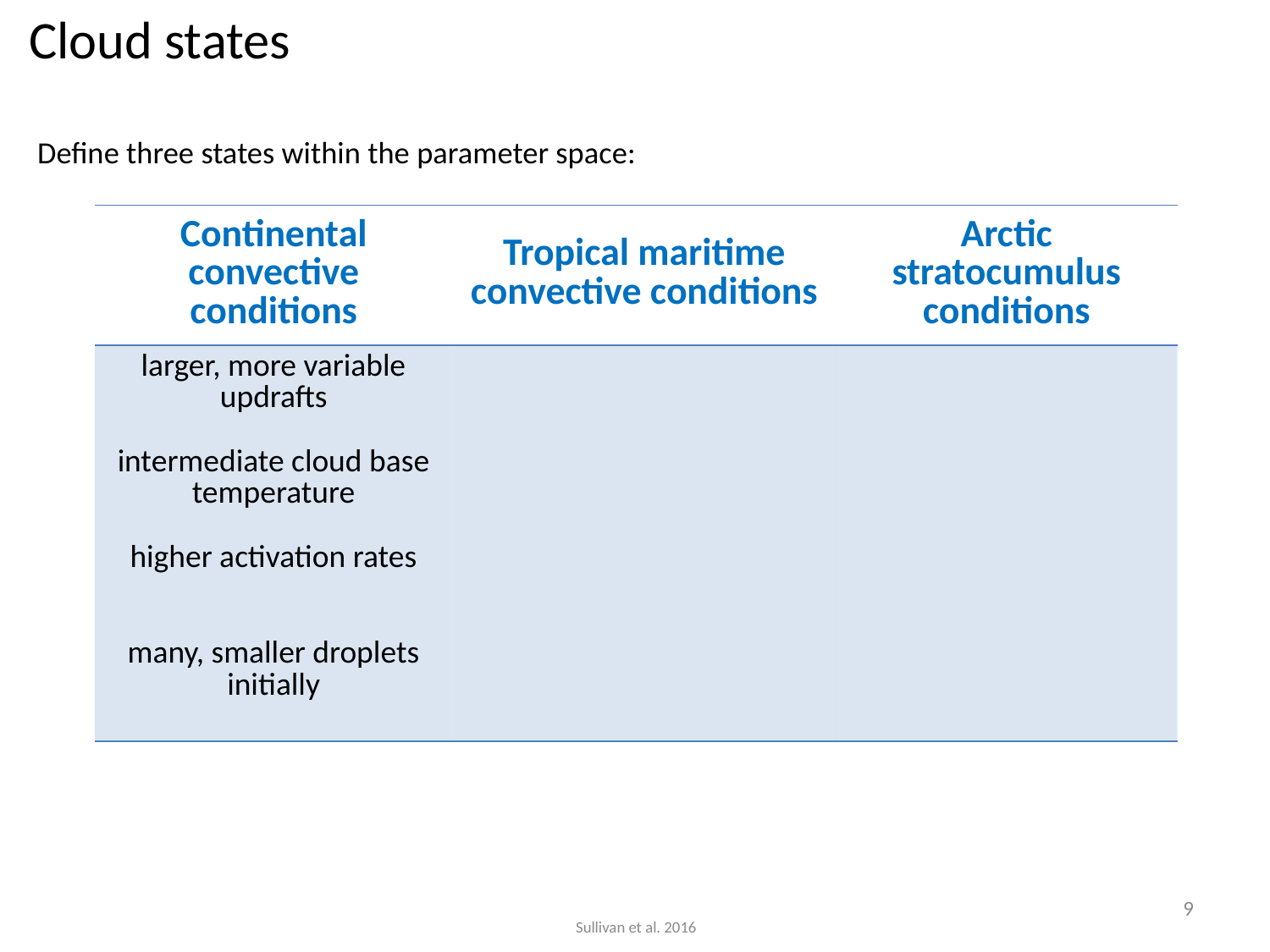

Cloud states
# Define three states within the parameter space:
| Continental convective conditions | Tropical maritime convective conditions | Arctic stratocumulus conditions |
| --- | --- | --- |
| larger, more variable updrafts intermediate cloud base temperature higher activation rates many, smaller droplets initially |  |  |
9
Sullivan et al. 2016